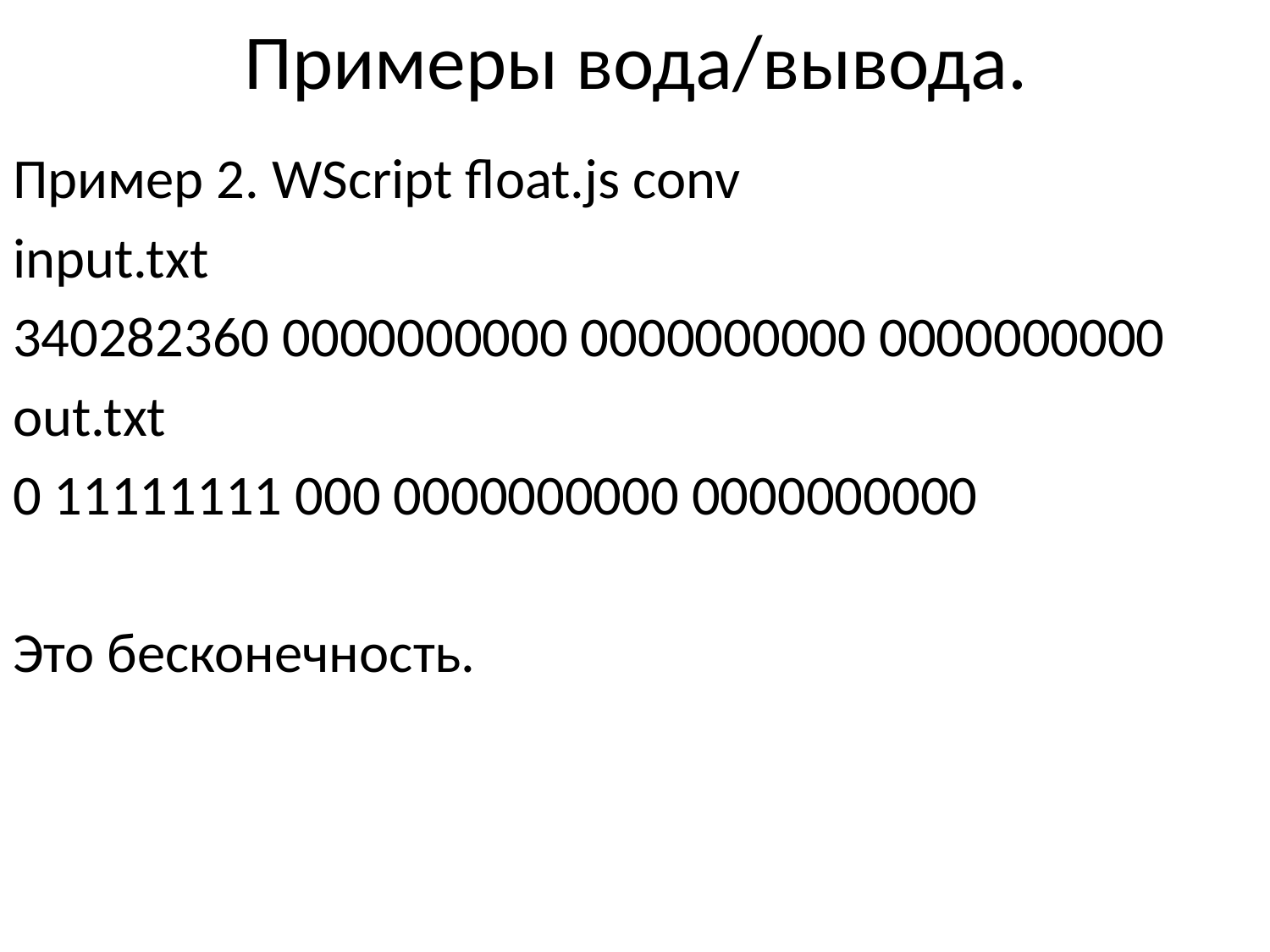

# Примеры вода/вывода.
Пример 2. WScript float.js conv
input.txt
340282360 0000000000 0000000000 0000000000
out.txt
0 11111111 000 0000000000 0000000000

Это бесконечность.